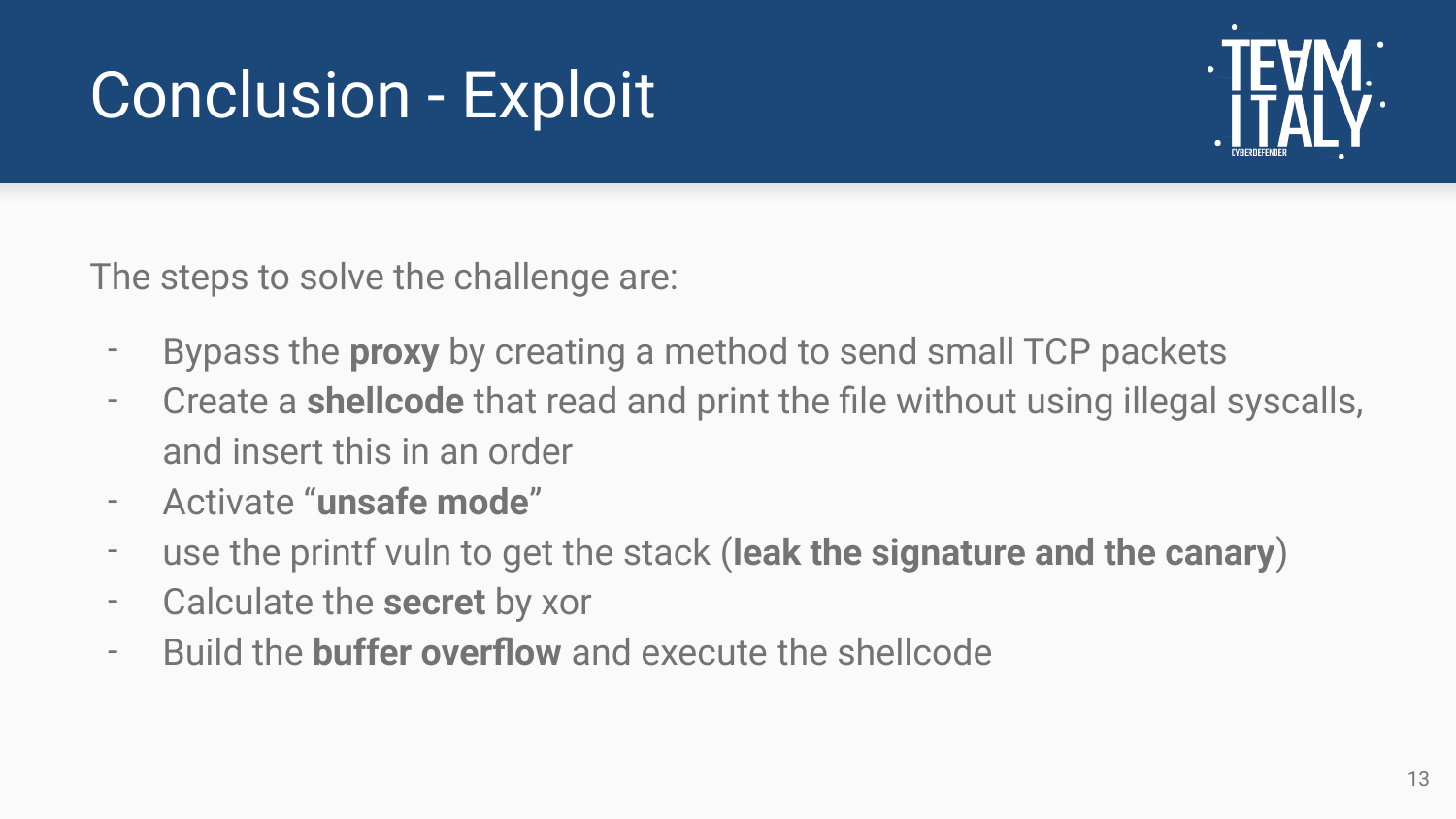

# Conclusion - Exploit
The steps to solve the challenge are:
Bypass the proxy by creating a method to send small TCP packets
Create a shellcode that read and print the file without using illegal syscalls, and insert this in an order
Activate “unsafe mode”
use the printf vuln to get the stack (leak the signature and the canary)
Calculate the secret by xor
Build the buffer overflow and execute the shellcode
13